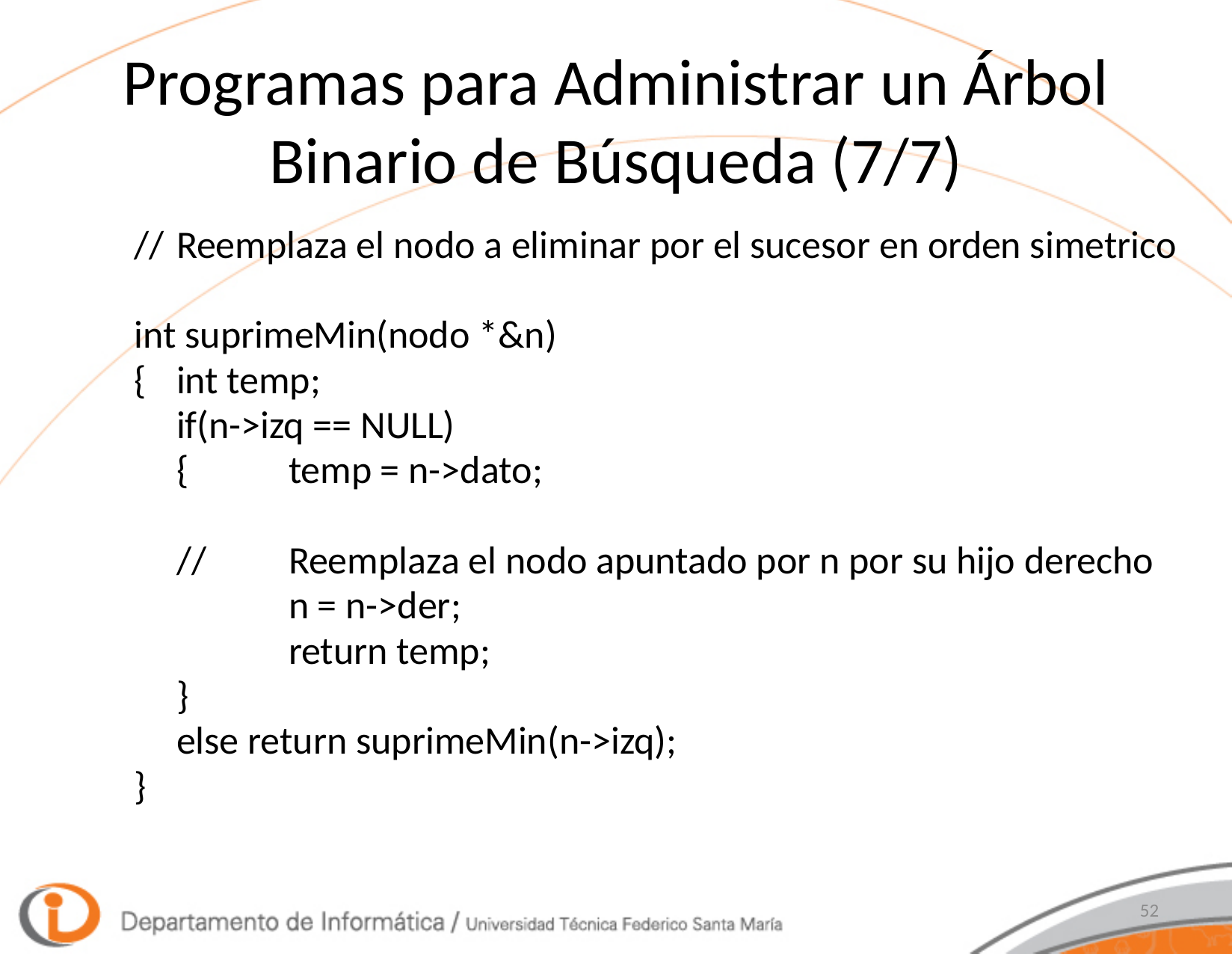

# Programas para Administrar un Árbol Binario de Búsqueda (7/7)
//	Reemplaza el nodo a eliminar por el sucesor en orden simetrico

int suprimeMin(nodo *&n)
{	int temp;
	if(n->izq == NULL)
	{	temp = n->dato;

	//	Reemplaza el nodo apuntado por n por su hijo derecho
		n = n->der;
		return temp;
	}
	else return suprimeMin(n->izq);
}
52